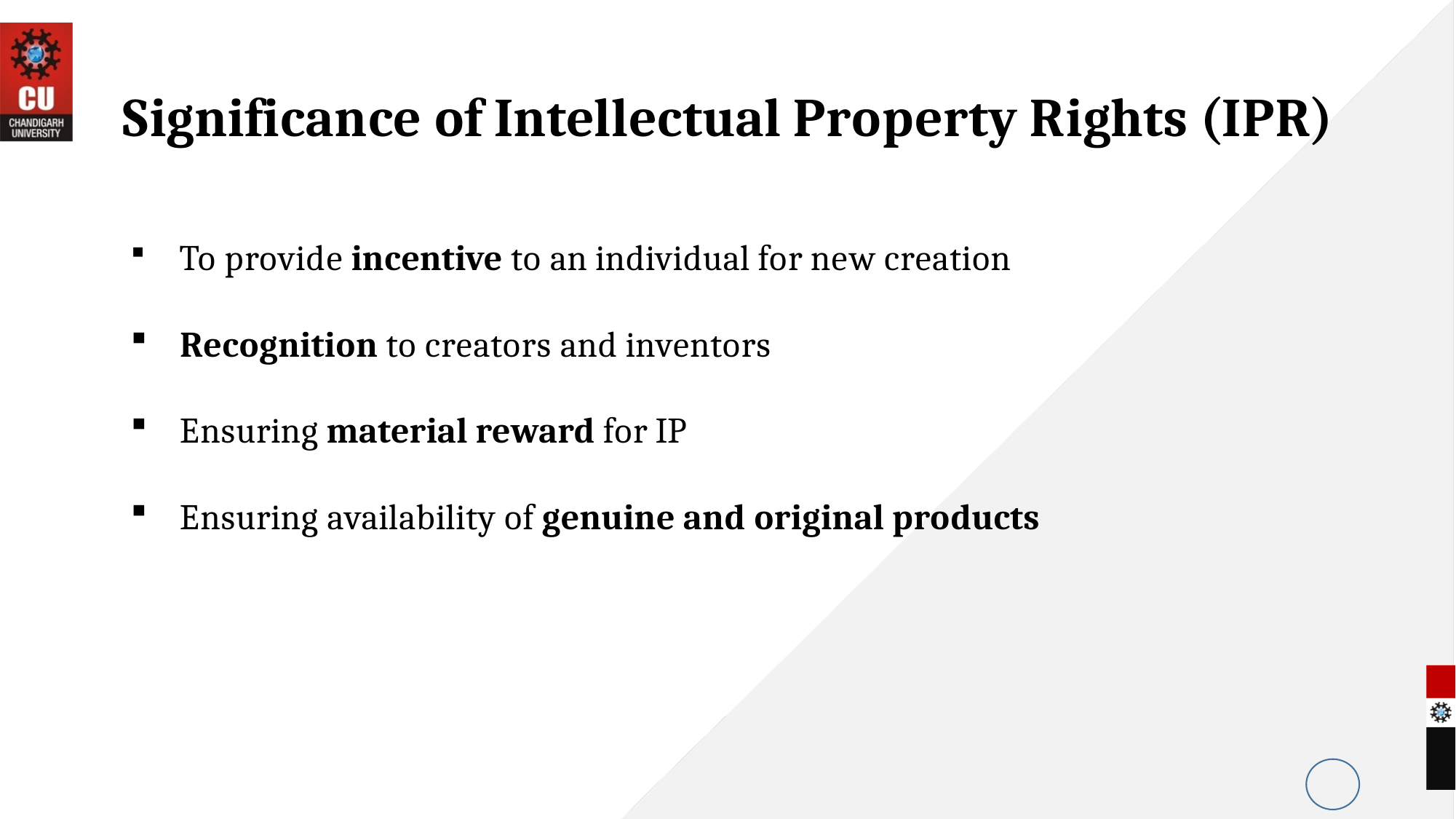

# Significance of Intellectual Property Rights (IPR)
 To provide incentive to an individual for new creation

 Recognition to creators and inventors

 Ensuring material reward for IP

 Ensuring availability of genuine and original products